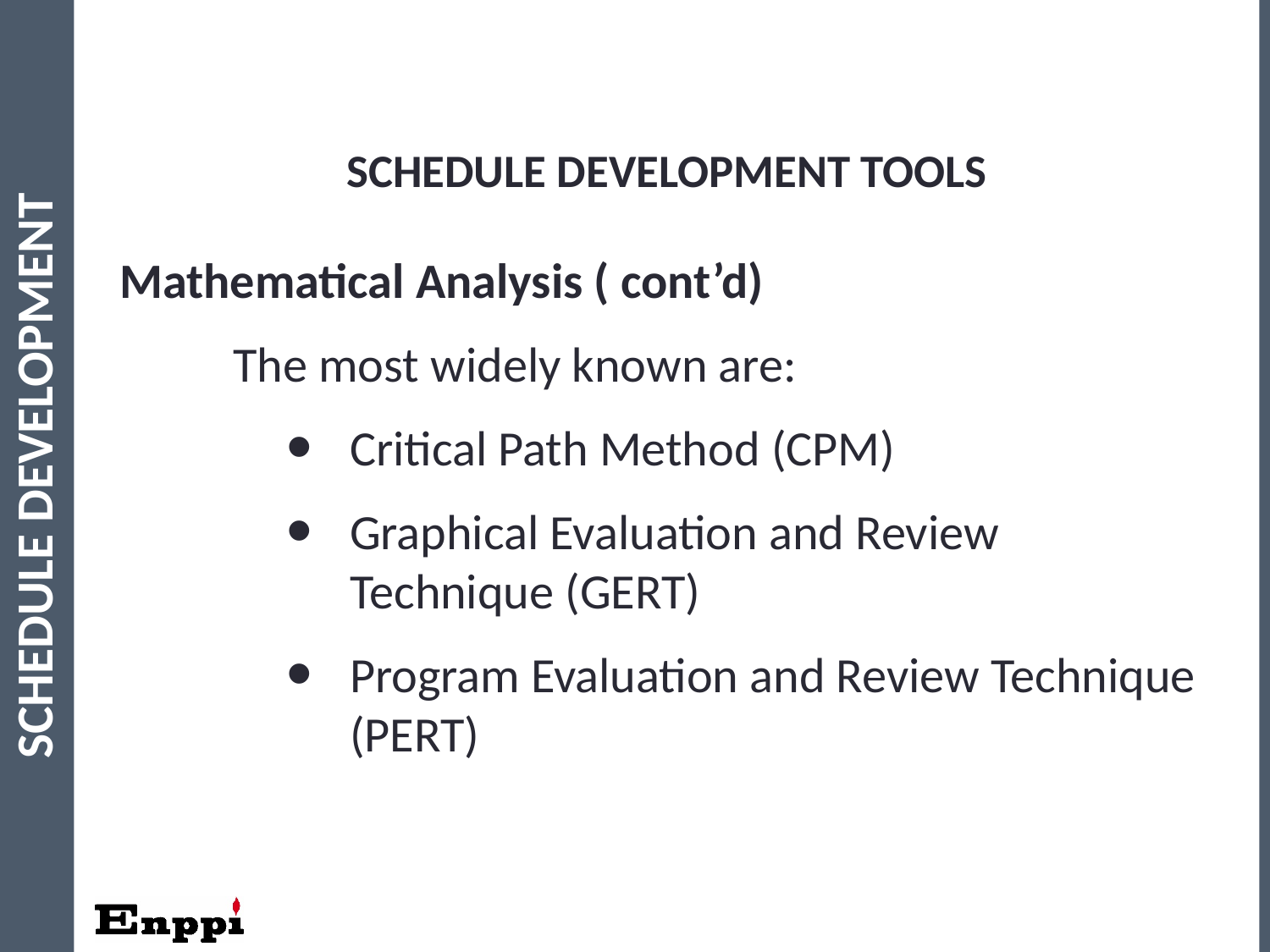

74
SCHEDULE DEVELOPMENT TOOLS
Mathematical Analysis ( cont’d)
The most widely known are:
Critical Path Method (CPM)
Graphical Evaluation and Review Technique (GERT)
Program Evaluation and Review Technique (PERT)
Schedule Development